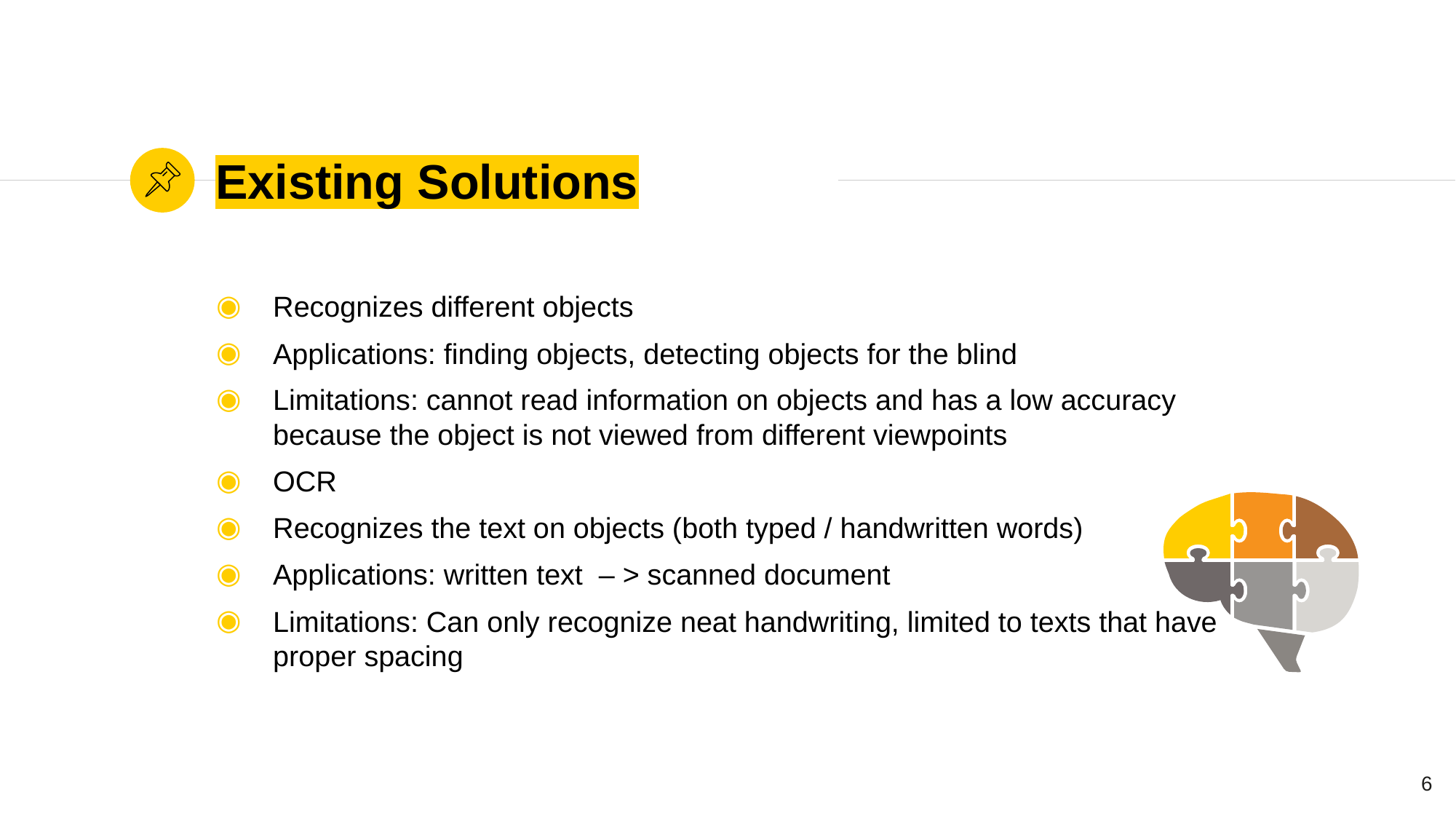

# Existing Solutions

Recognizes different objects
Applications: finding objects, detecting objects for the blind
Limitations: cannot read information on objects and has a low accuracy because the object is not viewed from different viewpoints
OCR
Recognizes the text on objects (both typed / handwritten words)
Applications: written text  – > scanned document
Limitations: Can only recognize neat handwriting, limited to texts that have proper spacing

6